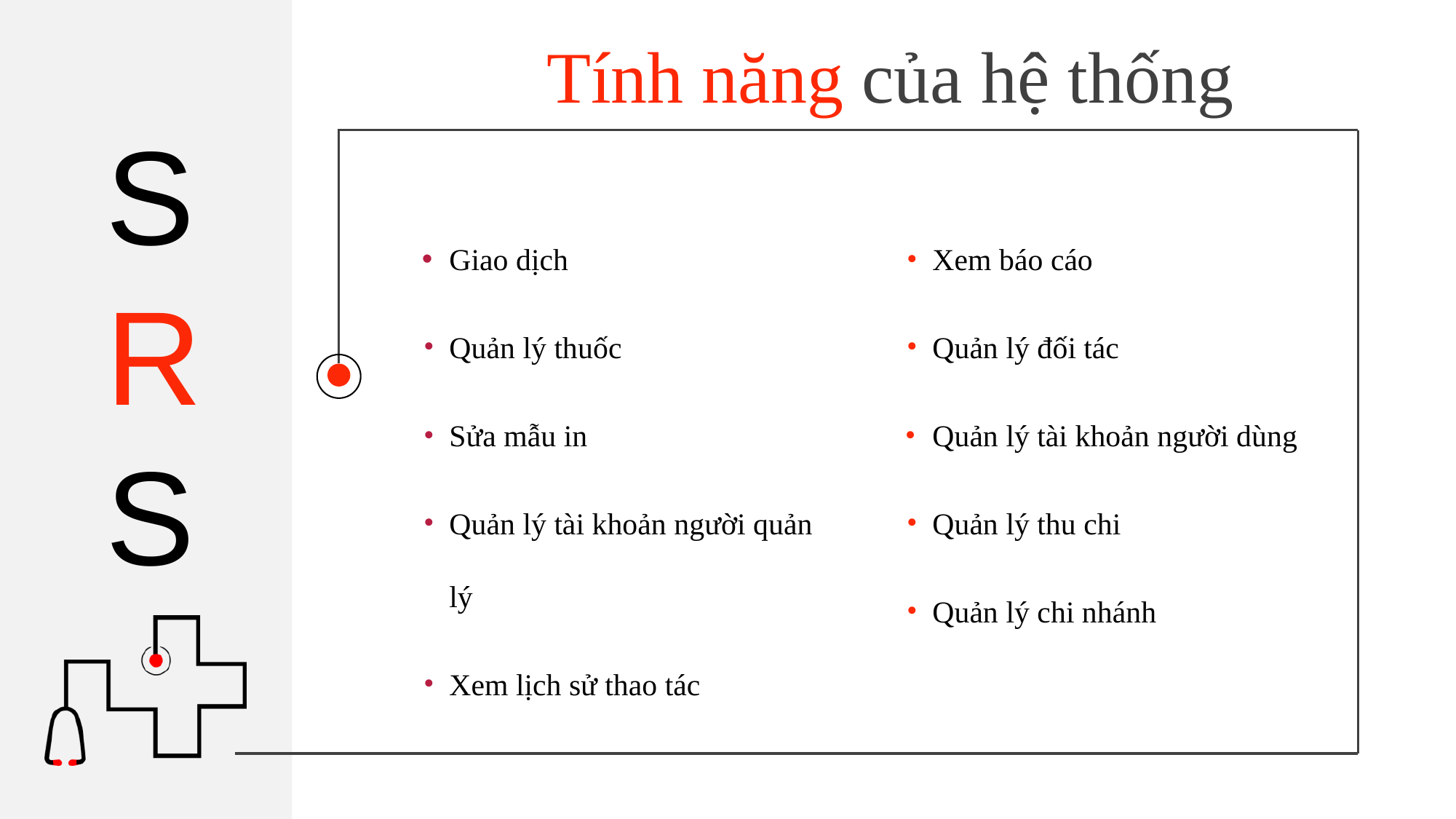

Tính năng của hệ thống
S
R
S

Giao dịch
Quản lý thuốc
Sửa mẫu in
Quản lý tài khoản người quản lý
Xem lịch sử thao tác
Xem báo cáo
Quản lý đối tác
Quản lý tài khoản người dùng
Quản lý thu chi
Quản lý chi nhánh